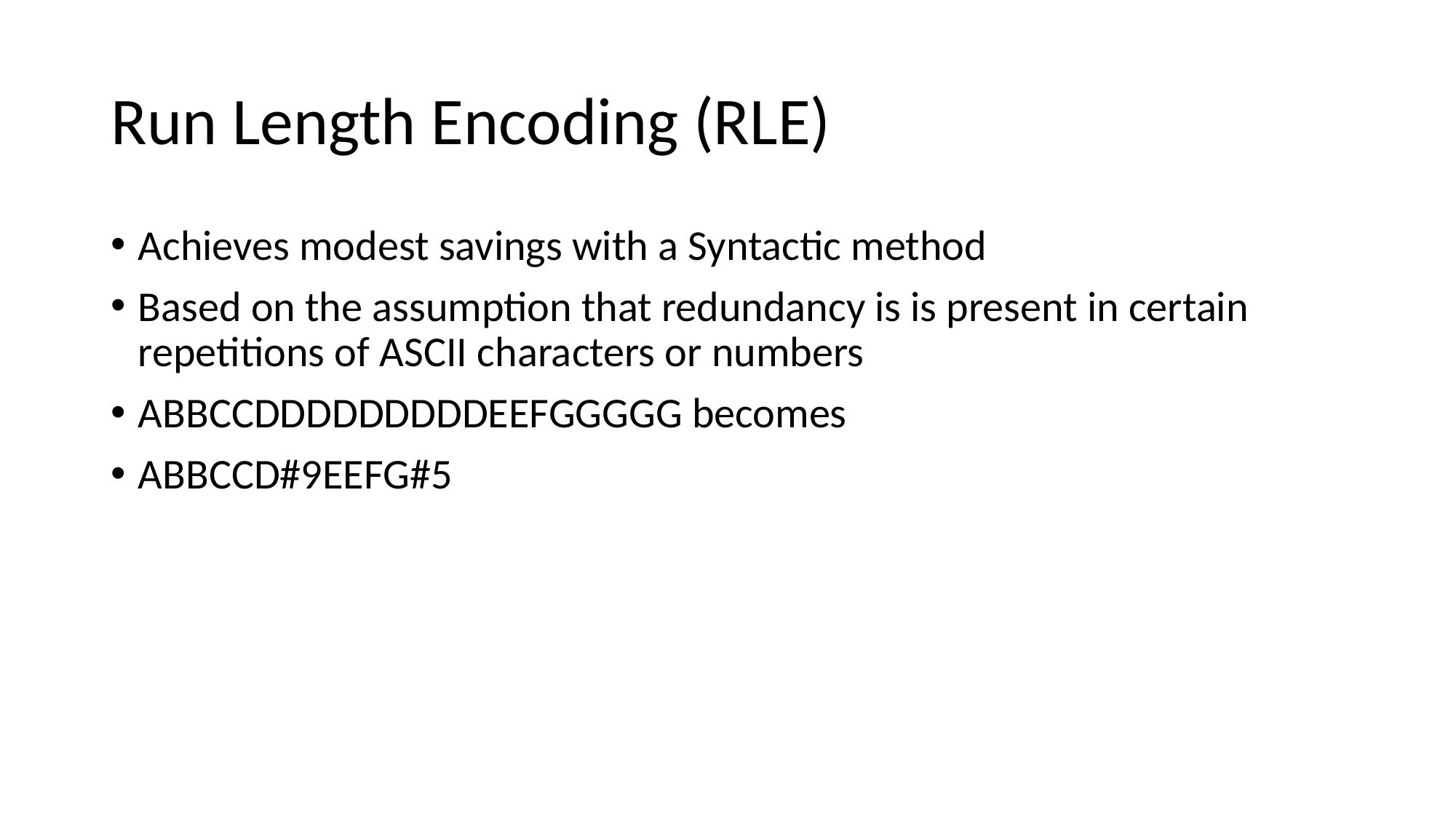

# Run Length Encoding (RLE)
Achieves modest savings with a Syntactic method
Based on the assumption that redundancy is is present in certain repetitions of ASCII characters or numbers
ABBCCDDDDDDDDDEEFGGGGG becomes
ABBCCD#9EEFG#5